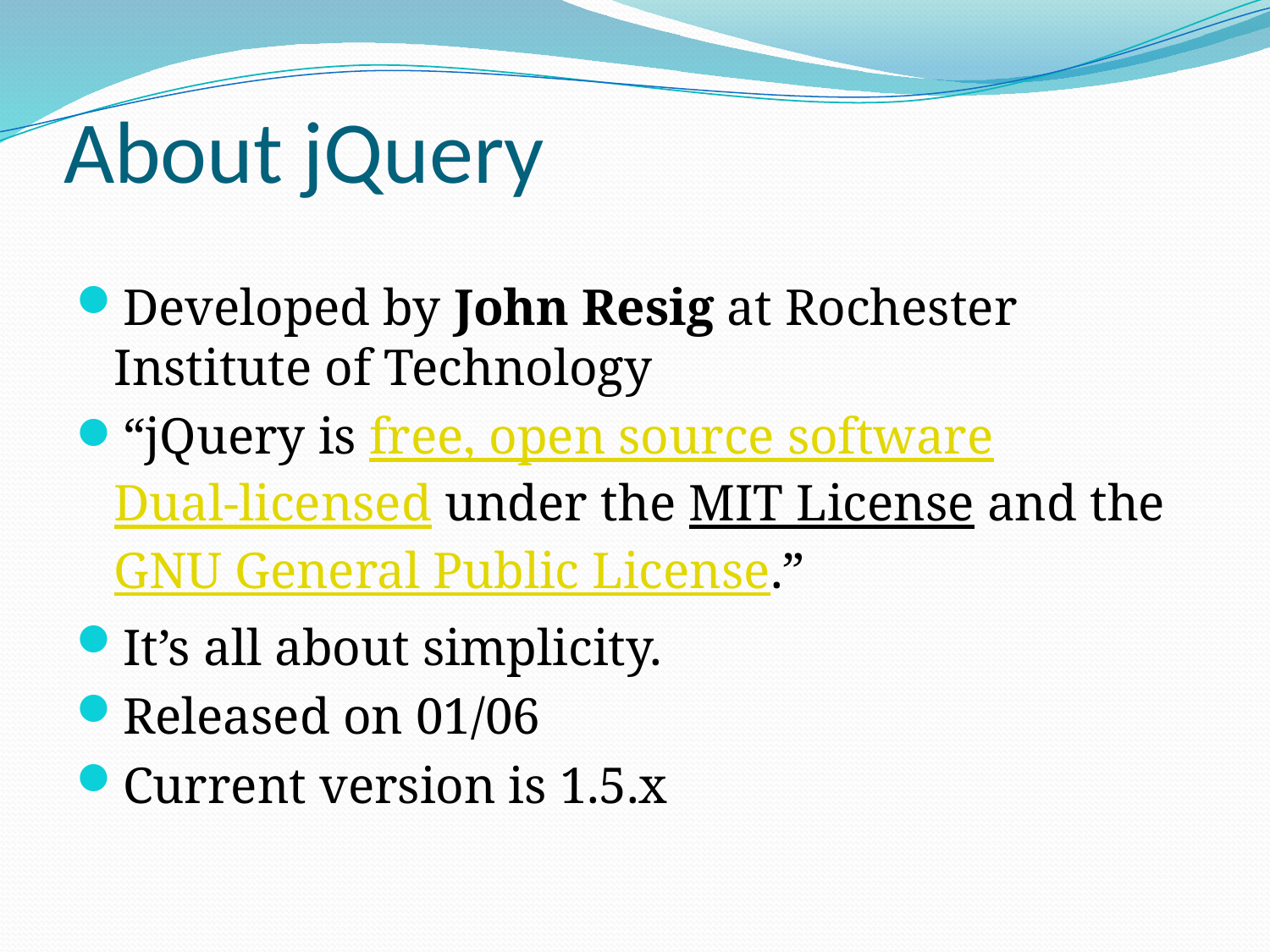

# About jQuery

Developed by John Resig at Rochester Institute of Technology
“jQuery is free, open source software Dual-licensed under the MIT License and the GNU General Public License.”
It’s all about simplicity.
Released on 01/06
Current version is 1.5.x